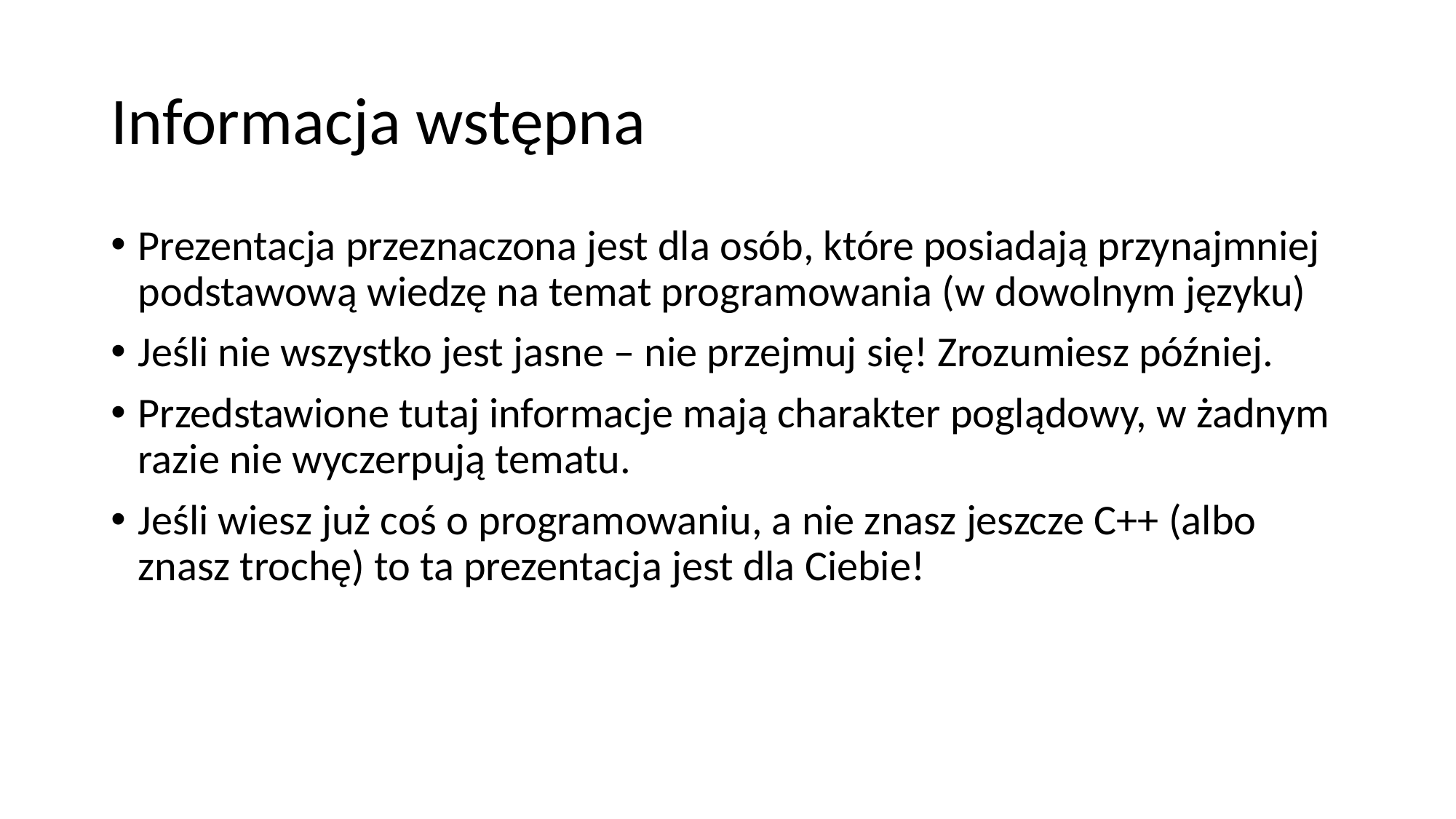

# Informacja wstępna
Prezentacja przeznaczona jest dla osób, które posiadają przynajmniej podstawową wiedzę na temat programowania (w dowolnym języku)
Jeśli nie wszystko jest jasne – nie przejmuj się! Zrozumiesz później.
Przedstawione tutaj informacje mają charakter poglądowy, w żadnym razie nie wyczerpują tematu.
Jeśli wiesz już coś o programowaniu, a nie znasz jeszcze C++ (albo znasz trochę) to ta prezentacja jest dla Ciebie!